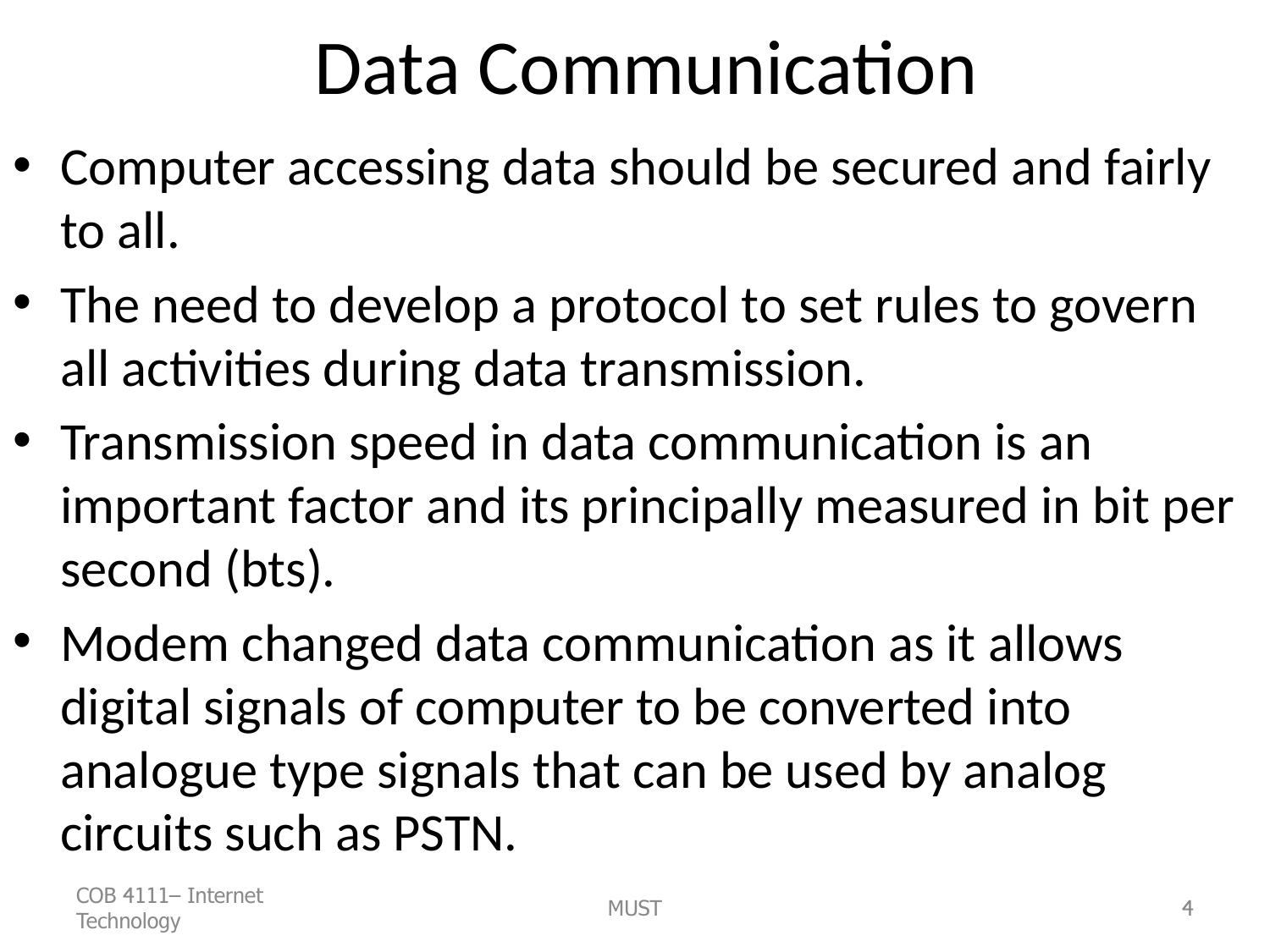

# Data Communication
Computer accessing data should be secured and fairly to all.
The need to develop a protocol to set rules to govern all activities during data transmission.
Transmission speed in data communication is an important factor and its principally measured in bit per second (bts).
Modem changed data communication as it allows digital signals of computer to be converted into analogue type signals that can be used by analog circuits such as PSTN.
COB 4111– Internet Technology
MUST
4